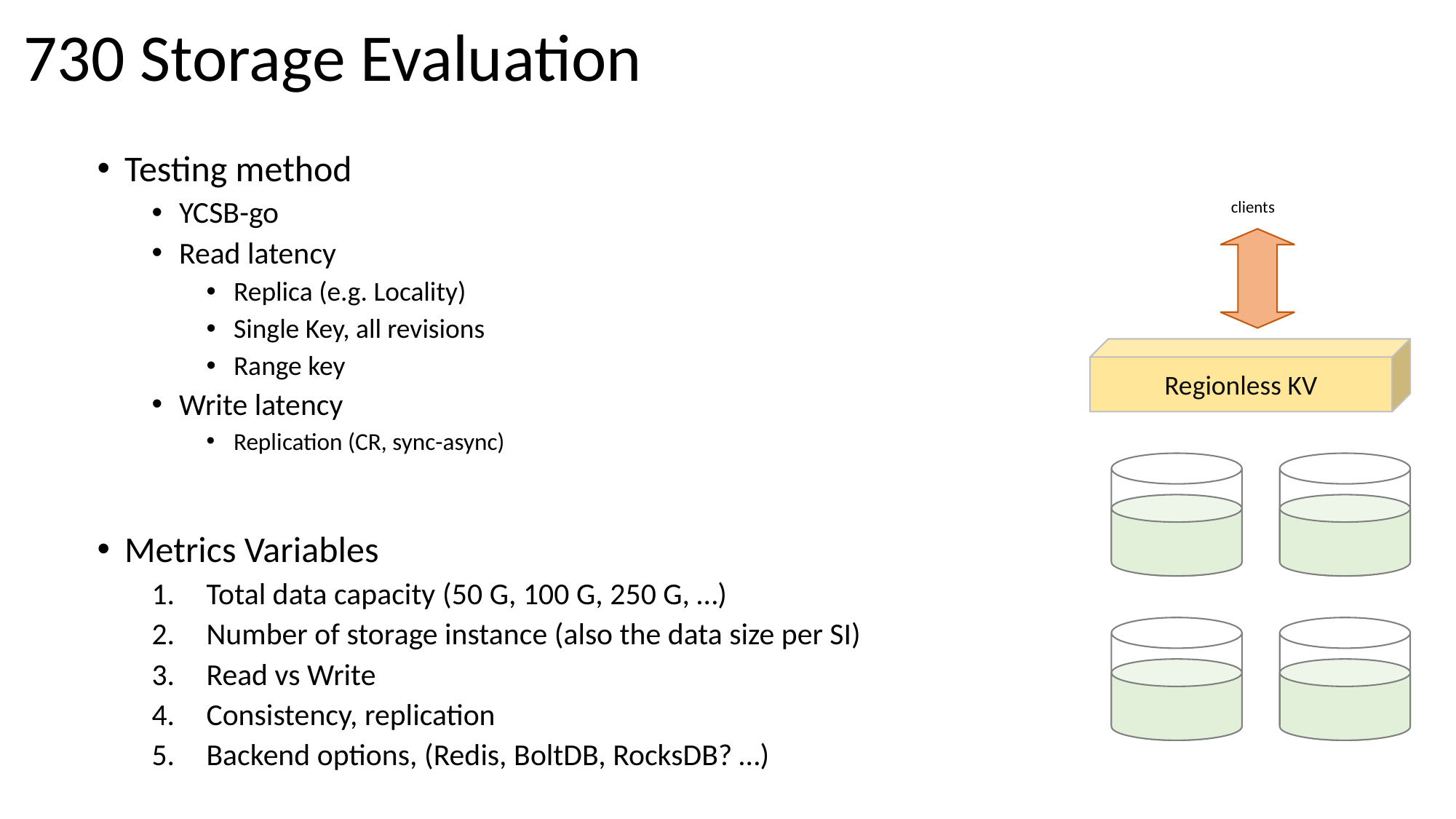

# 730 Storage Evaluation
Testing method
YCSB-go
Read latency
Replica (e.g. Locality)
Single Key, all revisions
Range key
Write latency
Replication (CR, sync-async)

Metrics Variables
Total data capacity (50 G, 100 G, 250 G, …)
Number of storage instance (also the data size per SI)
Read vs Write
Consistency, replication
Backend options, (Redis, BoltDB, RocksDB? …)

clients

Regionless KV